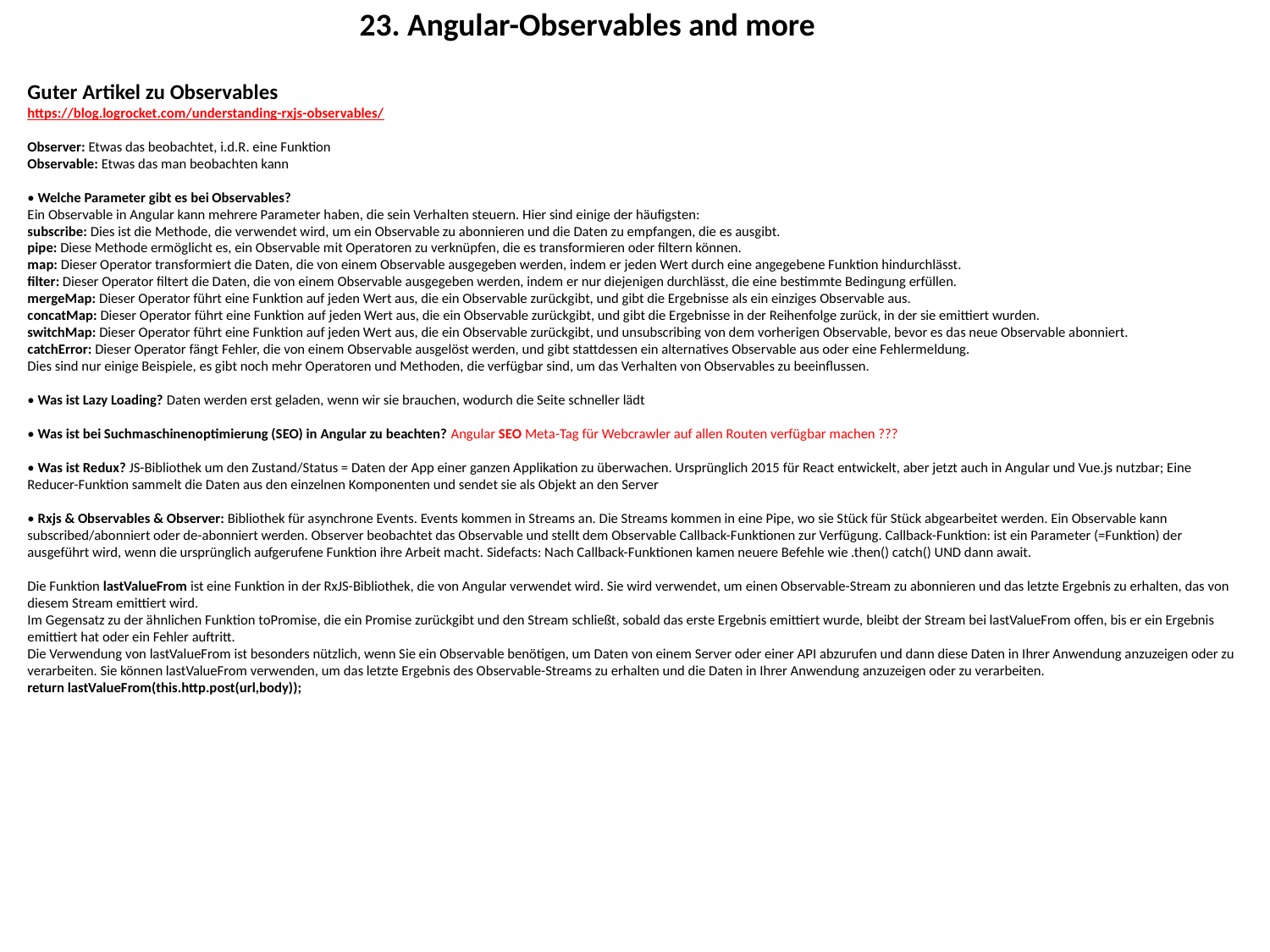

23. Angular-Observables and more
Guter Artikel zu Observables
https://blog.logrocket.com/understanding-rxjs-observables/

Observer: Etwas das beobachtet, i.d.R. eine Funktion
Observable: Etwas das man beobachten kann

• Welche Parameter gibt es bei Observables?
Ein Observable in Angular kann mehrere Parameter haben, die sein Verhalten steuern. Hier sind einige der häufigsten:
subscribe: Dies ist die Methode, die verwendet wird, um ein Observable zu abonnieren und die Daten zu empfangen, die es ausgibt.
pipe: Diese Methode ermöglicht es, ein Observable mit Operatoren zu verknüpfen, die es transformieren oder filtern können.
map: Dieser Operator transformiert die Daten, die von einem Observable ausgegeben werden, indem er jeden Wert durch eine angegebene Funktion hindurchlässt.
filter: Dieser Operator filtert die Daten, die von einem Observable ausgegeben werden, indem er nur diejenigen durchlässt, die eine bestimmte Bedingung erfüllen.
mergeMap: Dieser Operator führt eine Funktion auf jeden Wert aus, die ein Observable zurückgibt, und gibt die Ergebnisse als ein einziges Observable aus.
concatMap: Dieser Operator führt eine Funktion auf jeden Wert aus, die ein Observable zurückgibt, und gibt die Ergebnisse in der Reihenfolge zurück, in der sie emittiert wurden.
switchMap: Dieser Operator führt eine Funktion auf jeden Wert aus, die ein Observable zurückgibt, und unsubscribing von dem vorherigen Observable, bevor es das neue Observable abonniert.
catchError: Dieser Operator fängt Fehler, die von einem Observable ausgelöst werden, und gibt stattdessen ein alternatives Observable aus oder eine Fehlermeldung.
Dies sind nur einige Beispiele, es gibt noch mehr Operatoren und Methoden, die verfügbar sind, um das Verhalten von Observables zu beeinflussen.

• Was ist Lazy Loading? Daten werden erst geladen, wenn wir sie brauchen, wodurch die Seite schneller lädt

• Was ist bei Suchmaschinenoptimierung (SEO) in Angular zu beachten? Angular SEO Meta-Tag für Webcrawler auf allen Routen verfügbar machen ???

• Was ist Redux? JS-Bibliothek um den Zustand/Status = Daten der App einer ganzen Applikation zu überwachen. Ursprünglich 2015 für React entwickelt, aber jetzt auch in Angular und Vue.js nutzbar; Eine Reducer-Funktion sammelt die Daten aus den einzelnen Komponenten und sendet sie als Objekt an den Server

• Rxjs & Observables & Observer: Bibliothek für asynchrone Events. Events kommen in Streams an. Die Streams kommen in eine Pipe, wo sie Stück für Stück abgearbeitet werden. Ein Observable kann subscribed/abonniert oder de-abonniert werden. Observer beobachtet das Observable und stellt dem Observable Callback-Funktionen zur Verfügung. Callback-Funktion: ist ein Parameter (=Funktion) der ausgeführt wird, wenn die ursprünglich aufgerufene Funktion ihre Arbeit macht. Sidefacts: Nach Callback-Funktionen kamen neuere Befehle wie .then() catch() UND dann await.

Die Funktion lastValueFrom ist eine Funktion in der RxJS-Bibliothek, die von Angular verwendet wird. Sie wird verwendet, um einen Observable-Stream zu abonnieren und das letzte Ergebnis zu erhalten, das von diesem Stream emittiert wird.
Im Gegensatz zu der ähnlichen Funktion toPromise, die ein Promise zurückgibt und den Stream schließt, sobald das erste Ergebnis emittiert wurde, bleibt der Stream bei lastValueFrom offen, bis er ein Ergebnis emittiert hat oder ein Fehler auftritt.
Die Verwendung von lastValueFrom ist besonders nützlich, wenn Sie ein Observable benötigen, um Daten von einem Server oder einer API abzurufen und dann diese Daten in Ihrer Anwendung anzuzeigen oder zu verarbeiten. Sie können lastValueFrom verwenden, um das letzte Ergebnis des Observable-Streams zu erhalten und die Daten in Ihrer Anwendung anzuzeigen oder zu verarbeiten.
return lastValueFrom(this.http.post(url,body));